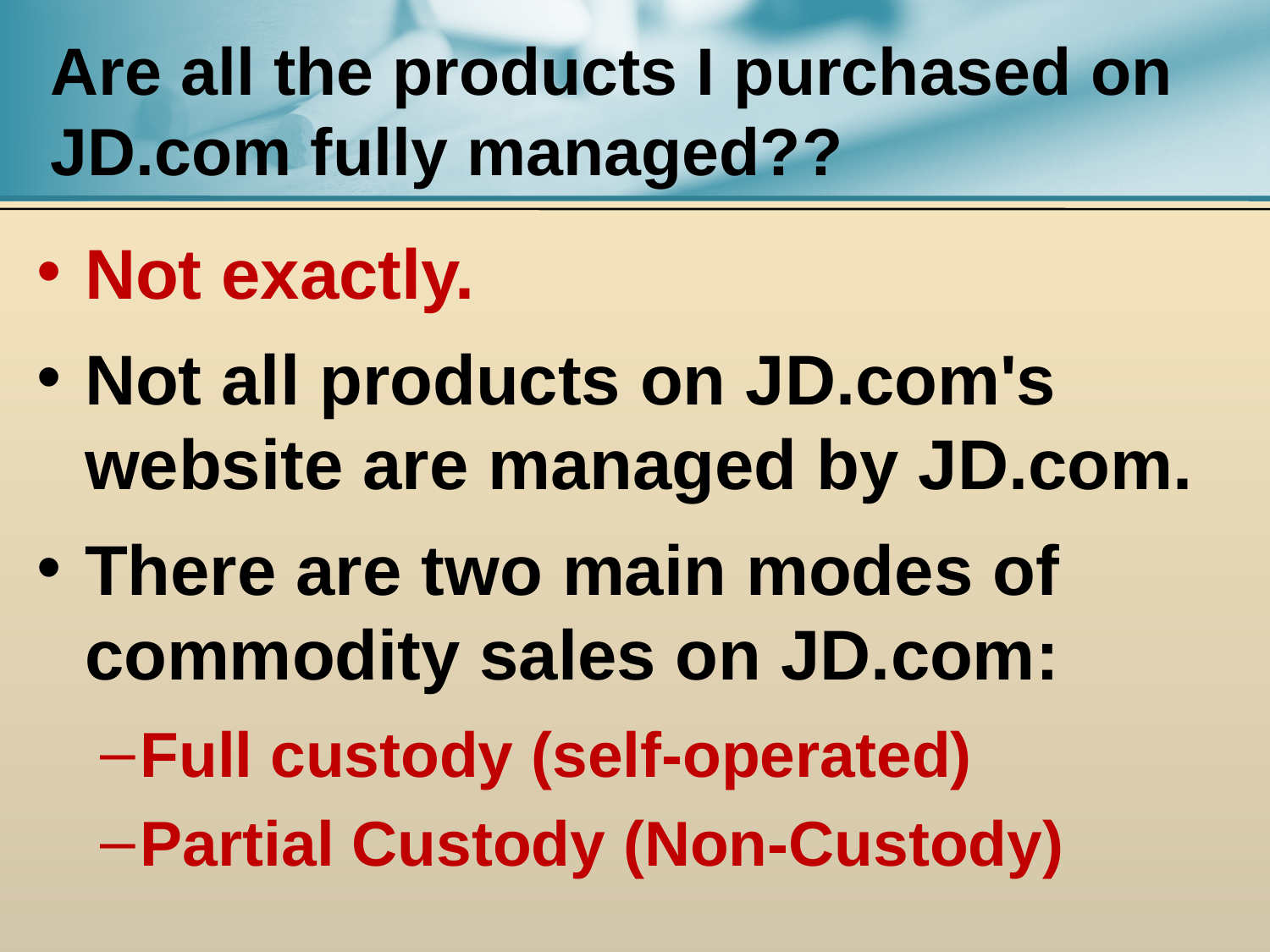

# Are all the products I purchased on JD.com fully managed??
Not exactly.
Not all products on JD.com's website are managed by JD.com.
There are two main modes of commodity sales on JD.com:
Full custody (self-operated)
Partial Custody (Non-Custody)